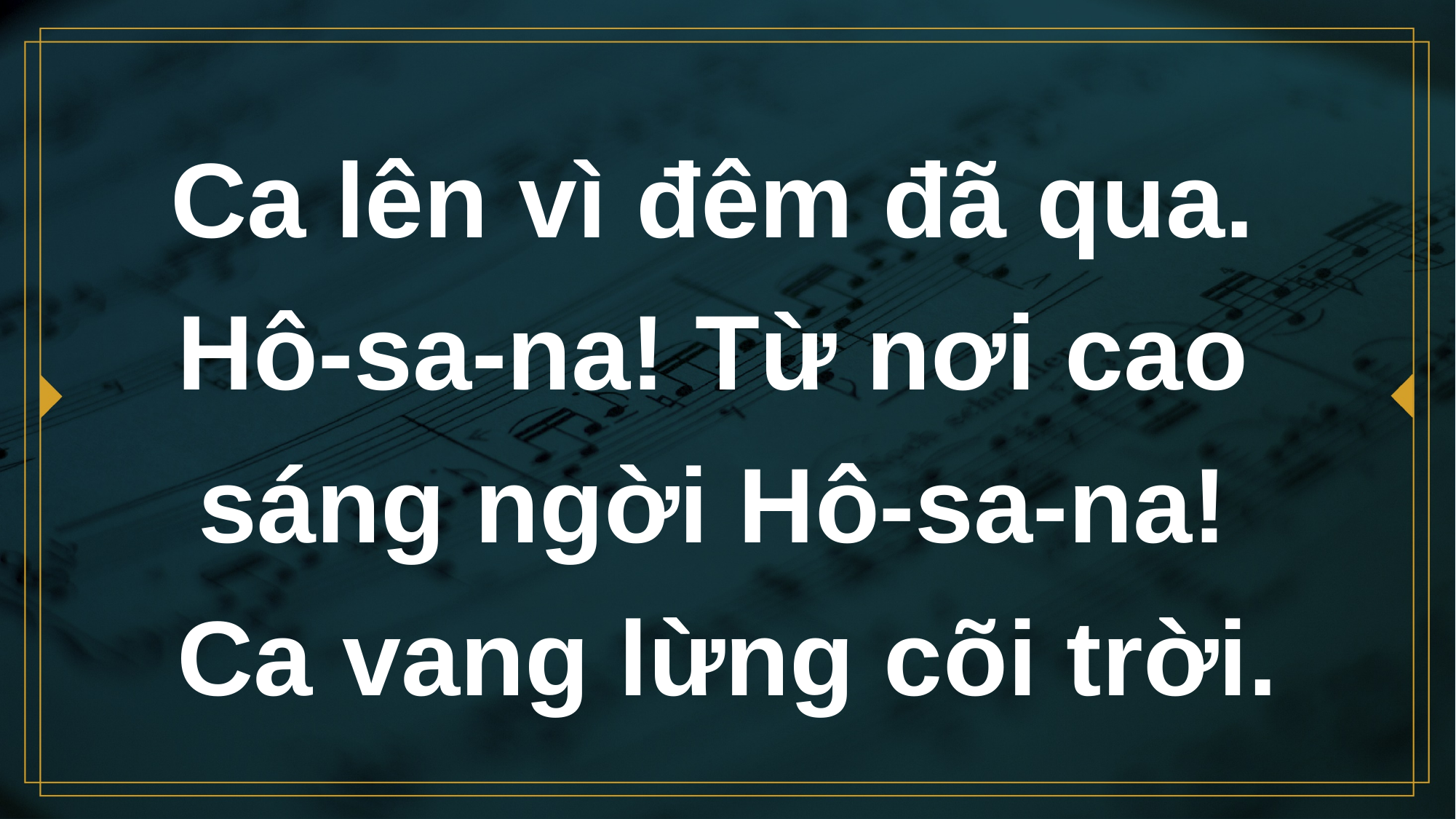

# Ca lên vì đêm đã qua. Hô-sa-na! Từ nơi cao sáng ngời Hô-sa-na! Ca vang lừng cõi trời.